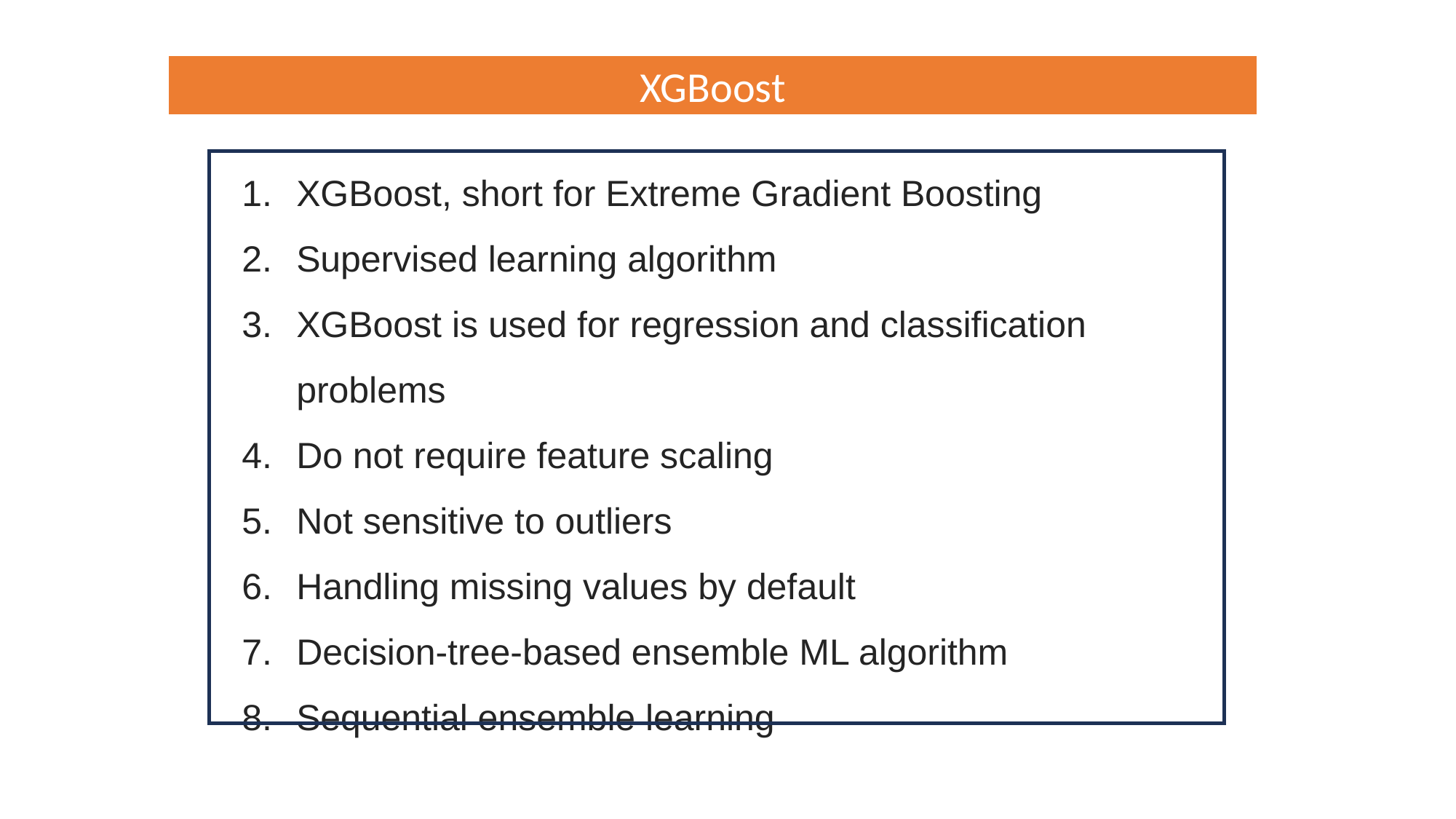

XGBoost
XGBoost, short for Extreme Gradient Boosting
Supervised learning algorithm
XGBoost is used for regression and classification problems
Do not require feature scaling
Not sensitive to outliers
Handling missing values by default
Decision-tree-based ensemble ML algorithm
Sequential ensemble learning